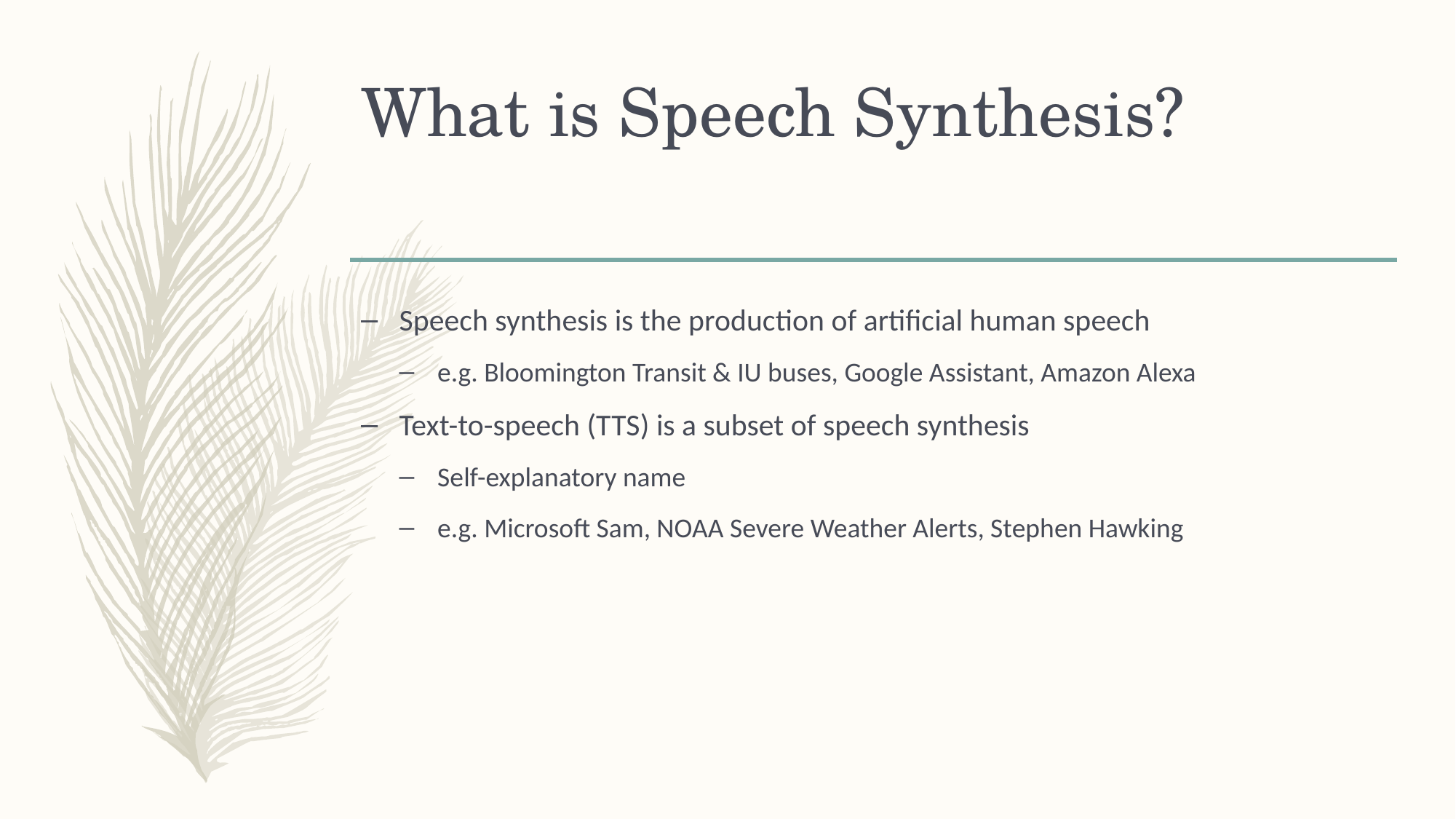

# What is Speech Synthesis?
Speech synthesis is the production of artificial human speech
e.g. Bloomington Transit & IU buses, Google Assistant, Amazon Alexa
Text-to-speech (TTS) is a subset of speech synthesis
Self-explanatory name
e.g. Microsoft Sam, NOAA Severe Weather Alerts, Stephen Hawking